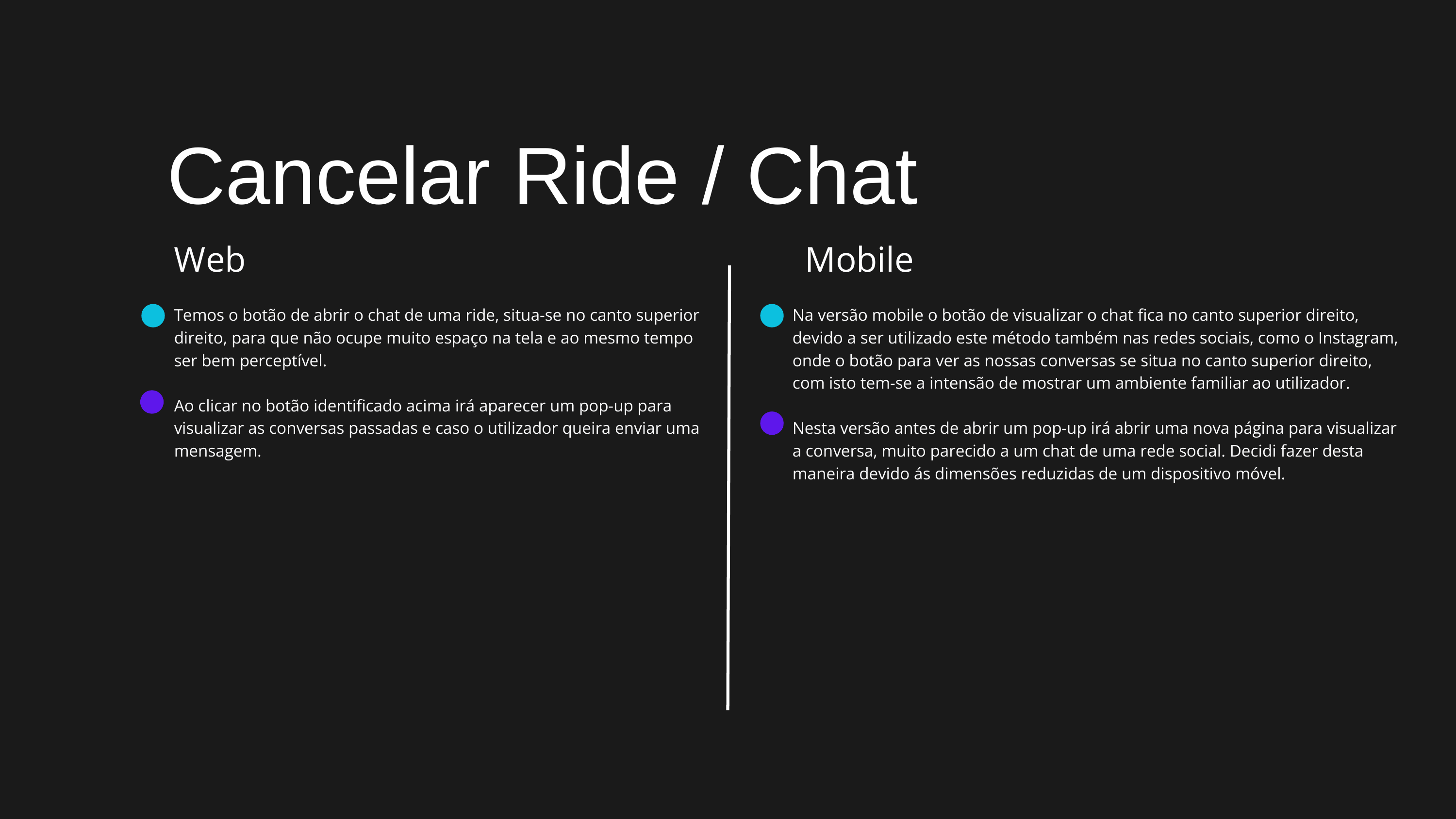

Cancelar Ride / Chat
Web
Mobile

Temos o botão de abrir o chat de uma ride, situa-se no canto superior direito, para que não ocupe muito espaço na tela e ao mesmo tempo ser bem perceptível.

Ao clicar no botão identificado acima irá aparecer um pop-up para visualizar as conversas passadas e caso o utilizador queira enviar uma mensagem.
Na versão mobile o botão de visualizar o chat fica no canto superior direito, devido a ser utilizado este método também nas redes sociais, como o Instagram, onde o botão para ver as nossas conversas se situa no canto superior direito, com isto tem-se a intensão de mostrar um ambiente familiar ao utilizador.

Nesta versão antes de abrir um pop-up irá abrir uma nova página para visualizar a conversa, muito parecido a um chat de uma rede social. Decidi fazer desta maneira devido ás dimensões reduzidas de um dispositivo móvel.